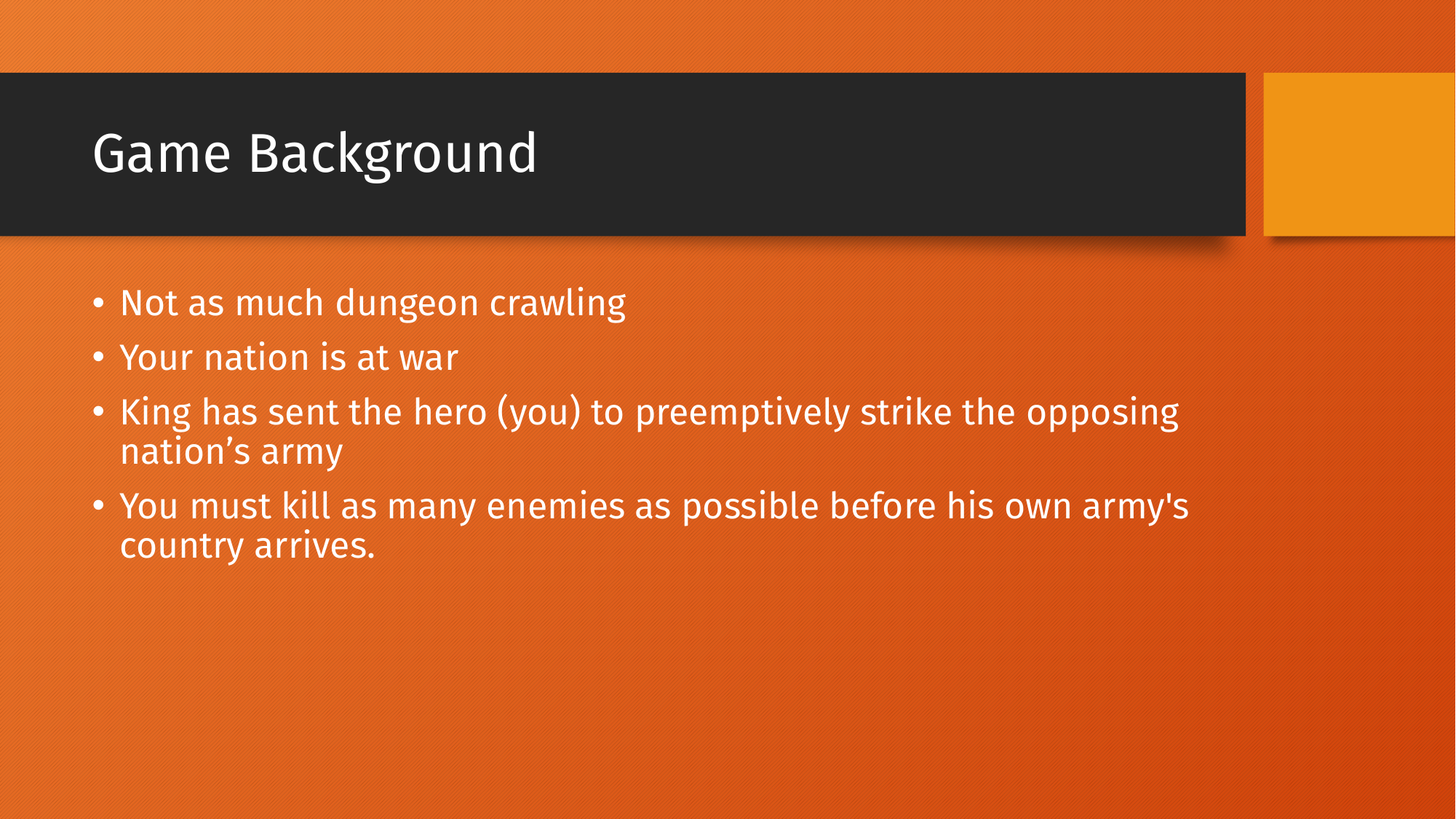

# Game Background
Not as much dungeon crawling
Your nation is at war
King has sent the hero (you) to preemptively strike the opposing nation’s army
You must kill as many enemies as possible before his own army's country arrives.